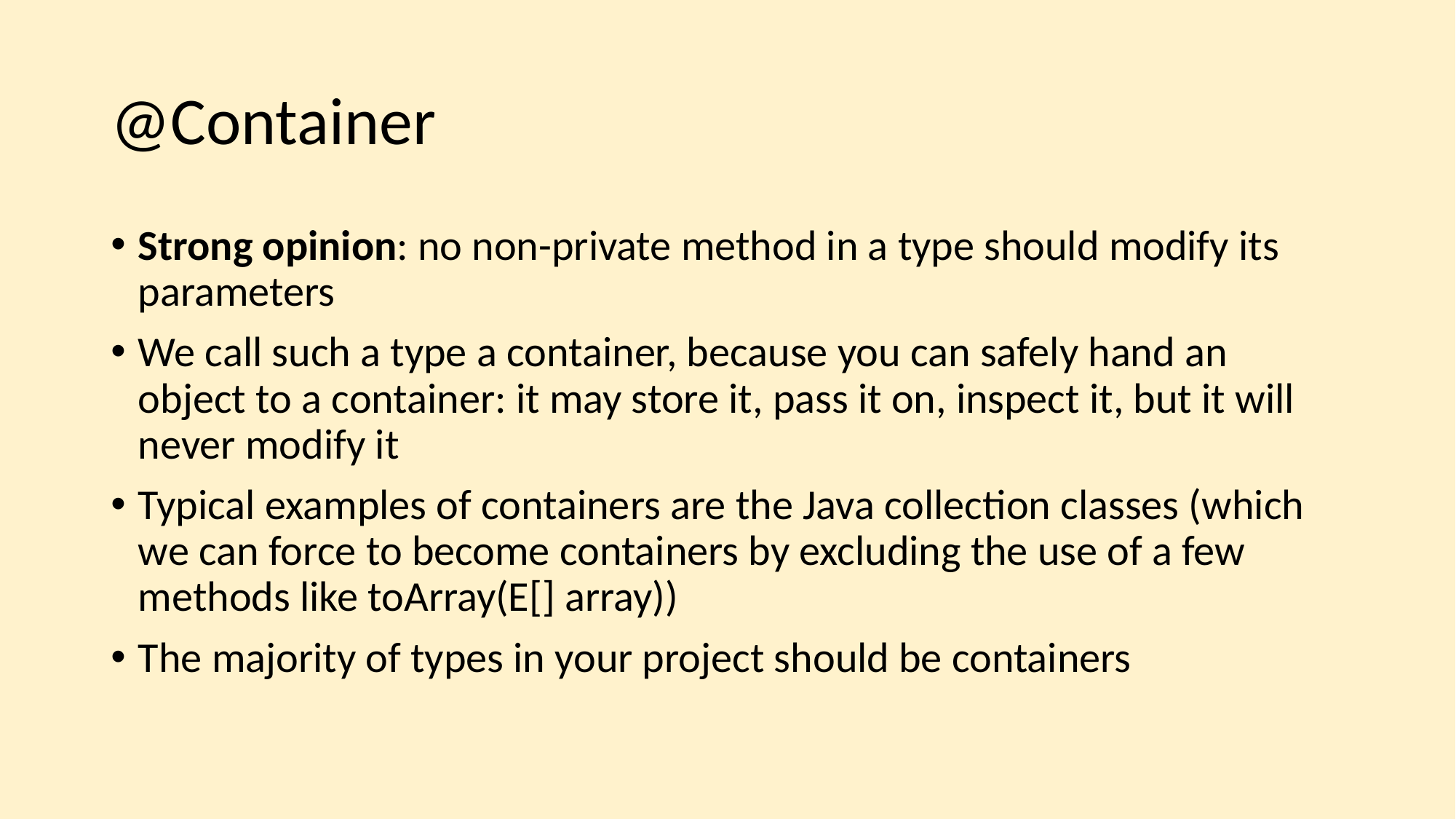

# @Container
Strong opinion: no non-private method in a type should modify its parameters
We call such a type a container, because you can safely hand an object to a container: it may store it, pass it on, inspect it, but it will never modify it
Typical examples of containers are the Java collection classes (which we can force to become containers by excluding the use of a few methods like toArray(E[] array))
The majority of types in your project should be containers